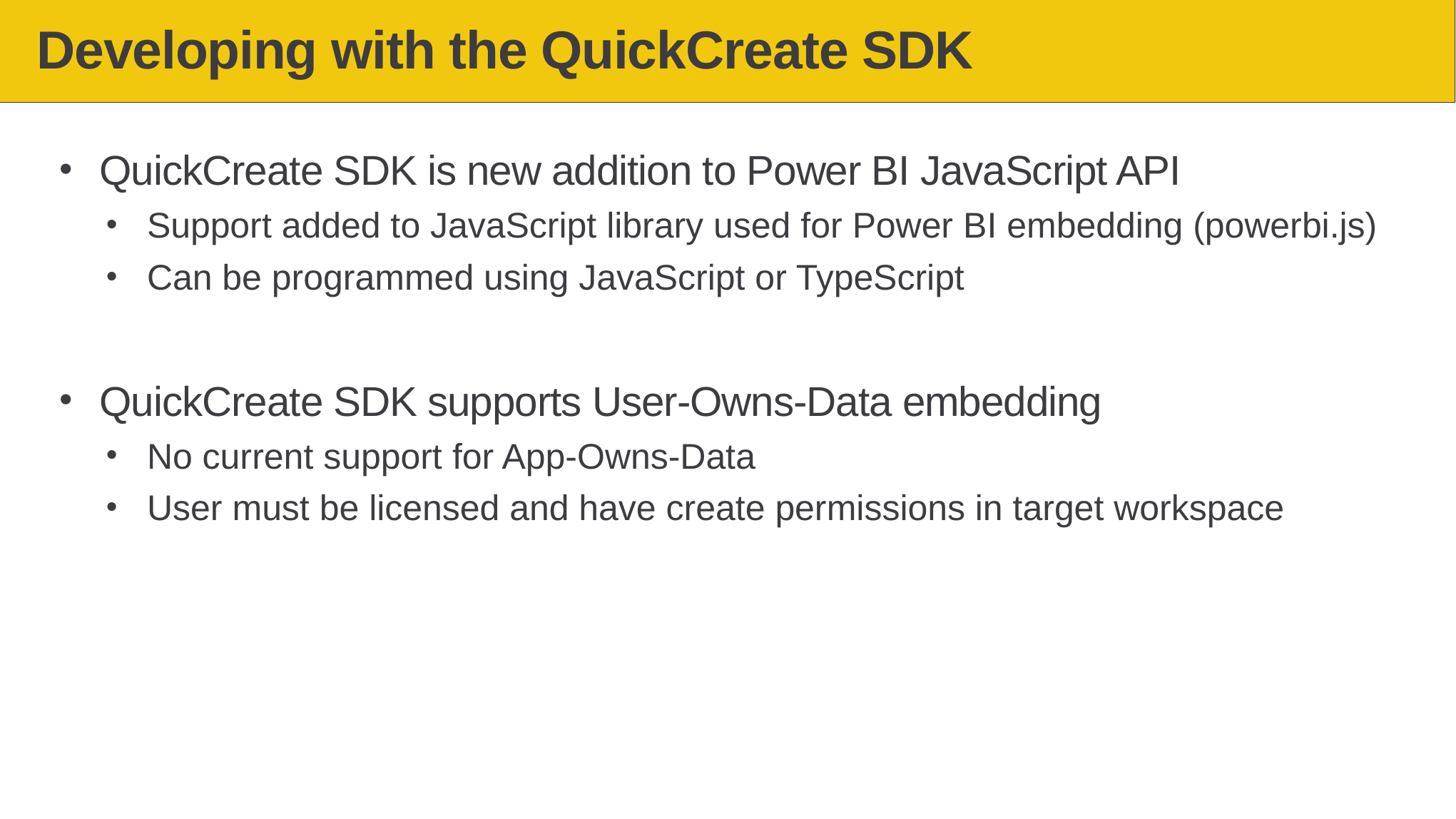

# Developing with the QuickCreate SDK
QuickCreate SDK is new addition to Power BI JavaScript API
Support added to JavaScript library used for Power BI embedding (powerbi.js)
Can be programmed using JavaScript or TypeScript

QuickCreate SDK supports User-Owns-Data embedding
No current support for App-Owns-Data
User must be licensed and have create permissions in target workspace